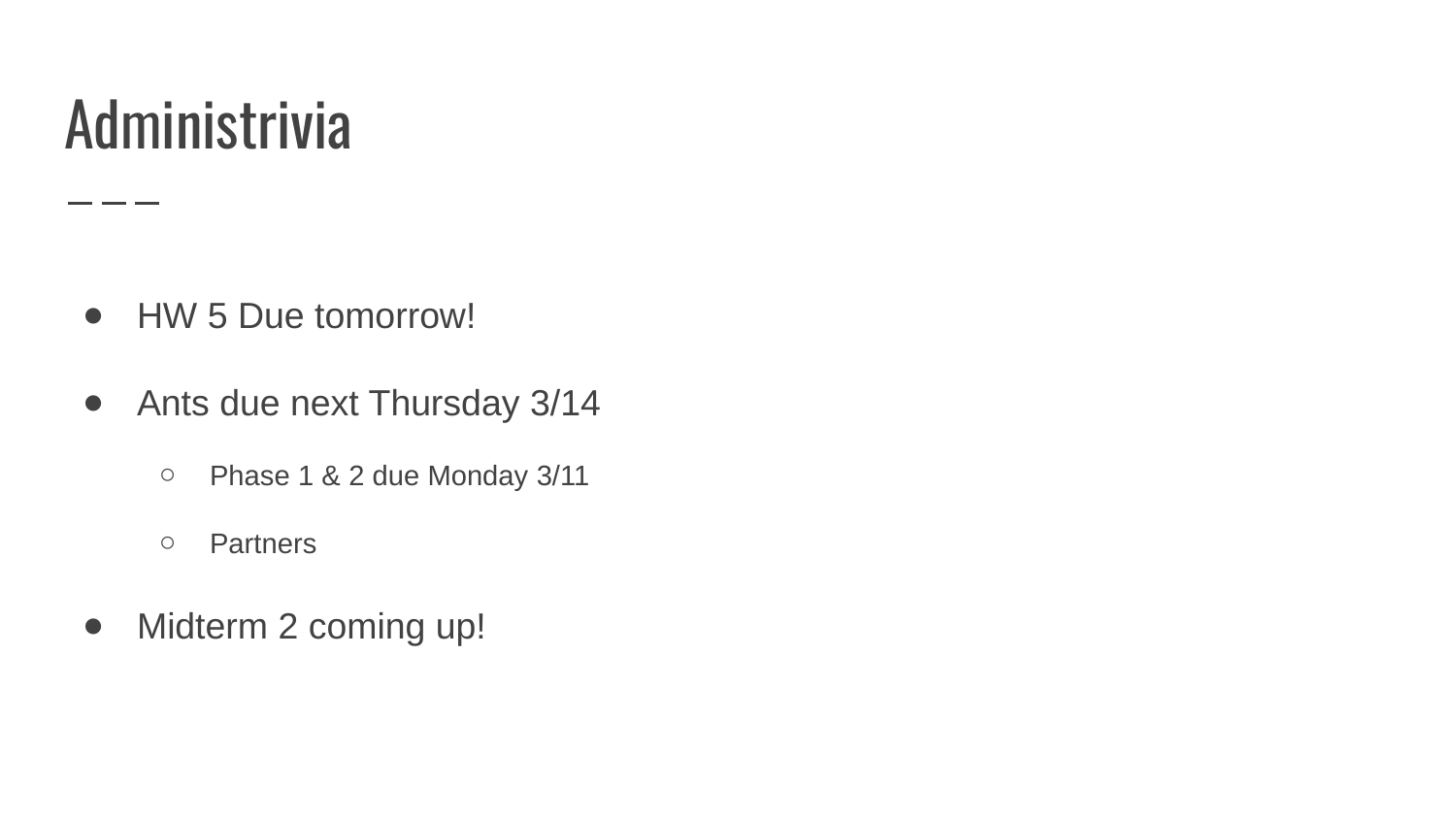

# Administrivia
HW 5 Due tomorrow!
Ants due next Thursday 3/14
Phase 1 & 2 due Monday 3/11
Partners
Midterm 2 coming up!